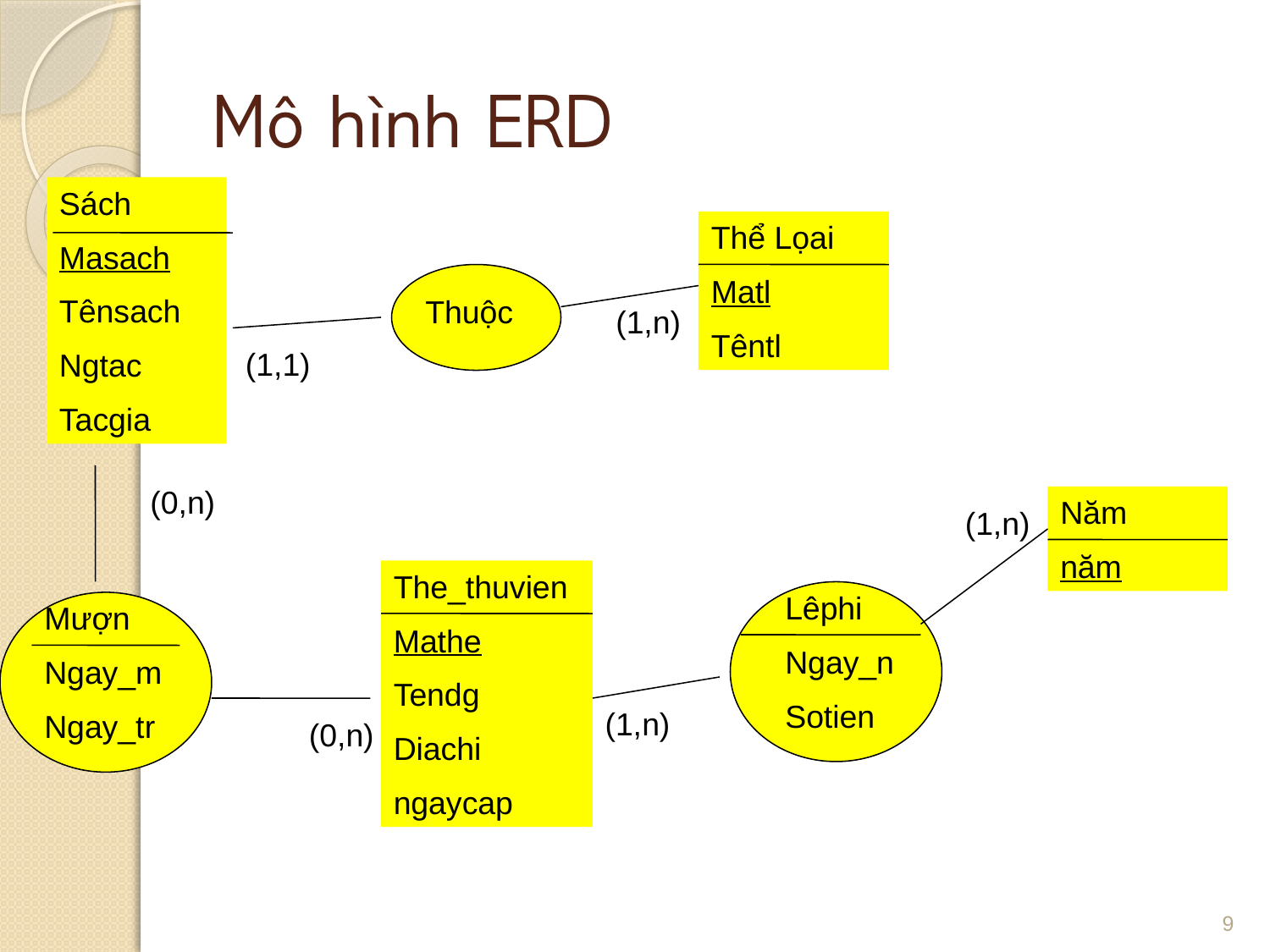

# Mô hình ERD
Sách
Masach
Tênsach
Ngtac
Tacgia
Thể Lọai
Matl
Têntl

Thuộc

(1,n)

(1,1)

(0,n)
Năm
năm
(1,n)

The_thuvien
Mathe
Tendg
Diachi
ngaycap

Lêphi
Ngay_n
Sotien

Mượn
Ngay_m
Ngay_tr

(1,n)
(0,n)
9